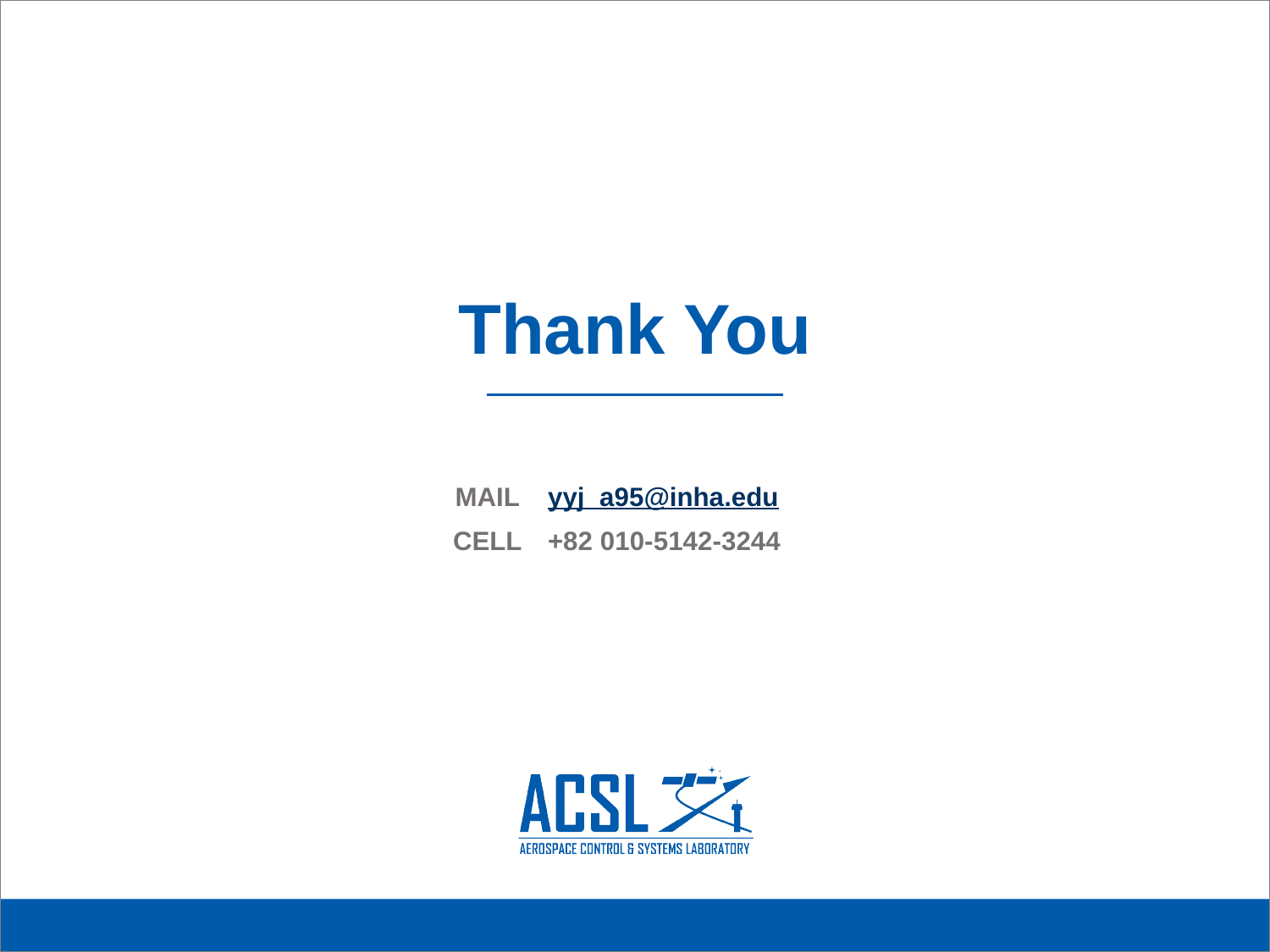

| MAIL | yyj\_a95@inha.edu |
| --- | --- |
| CELL | +82 010-5142-3244 |